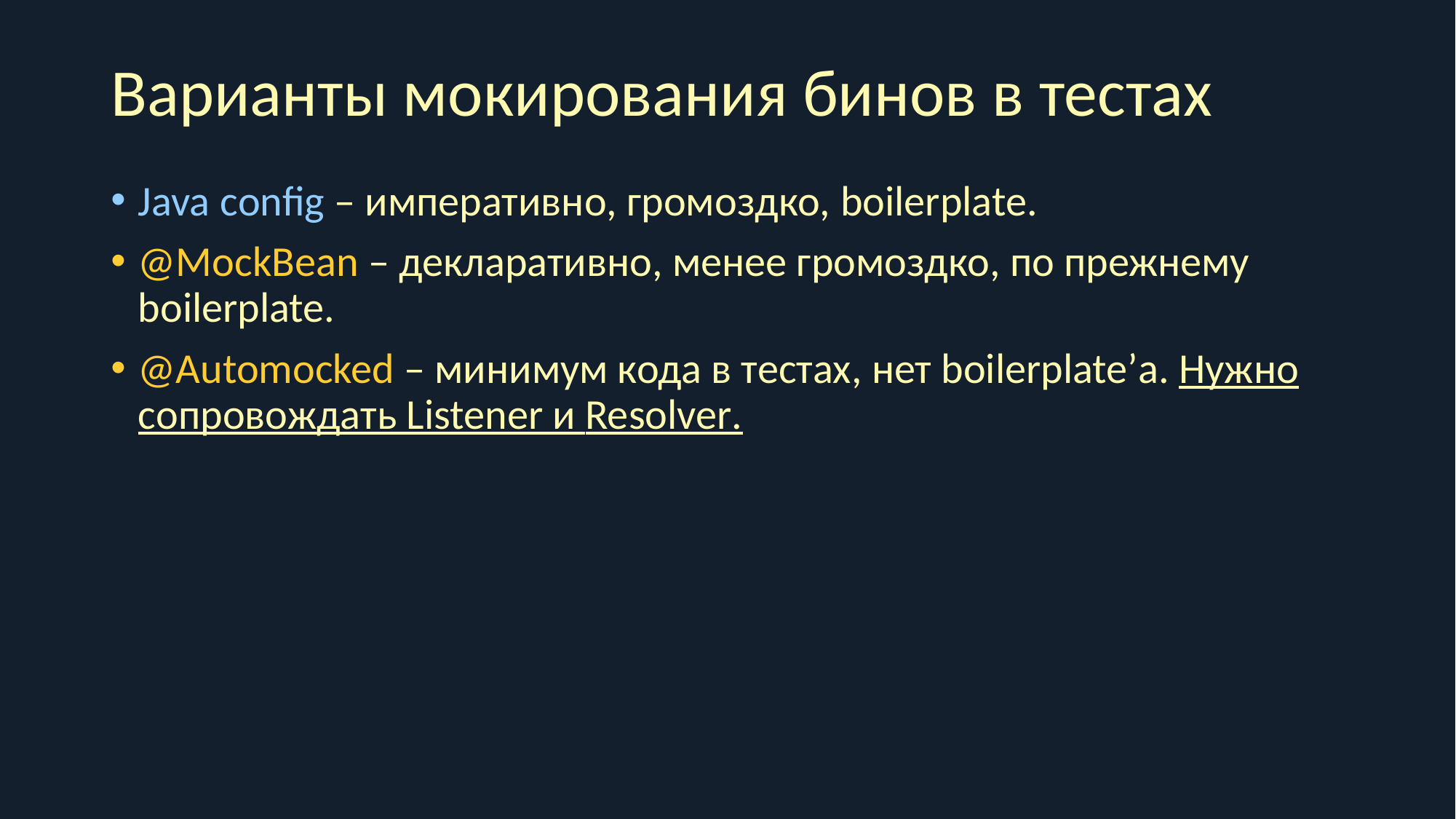

# Варианты мокирования бинов в тестах
Java сonfig – императивно, громоздко, boilerplate.
@MockBean – декларативно, менее громоздко, по прежнему boilerplate.
@Automocked – минимум кода в тестах, нет boilerplate’а. Нужно сопровождать Listener и Resolver.